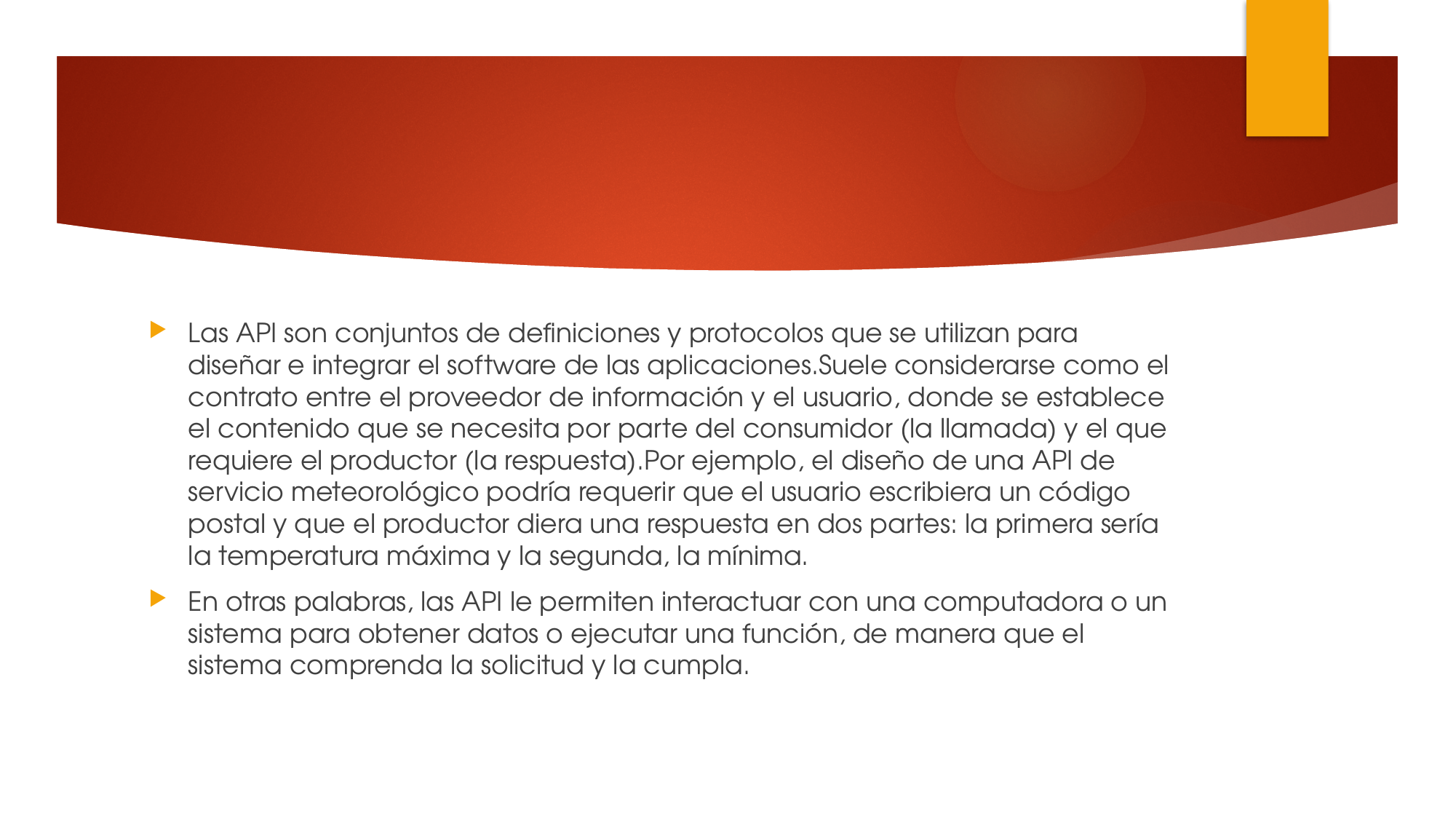

Las API son conjuntos de definiciones y protocolos que se utilizan para diseñar e integrar el software de las aplicaciones.Suele considerarse como el contrato entre el proveedor de información y el usuario, donde se establece el contenido que se necesita por parte del consumidor (la llamada) y el que requiere el productor (la respuesta).Por ejemplo, el diseño de una API de servicio meteorológico podría requerir que el usuario escribiera un código postal y que el productor diera una respuesta en dos partes: la primera sería la temperatura máxima y la segunda, la mínima.
En otras palabras, las API le permiten interactuar con una computadora o un sistema para obtener datos o ejecutar una función, de manera que el sistema comprenda la solicitud y la cumpla.